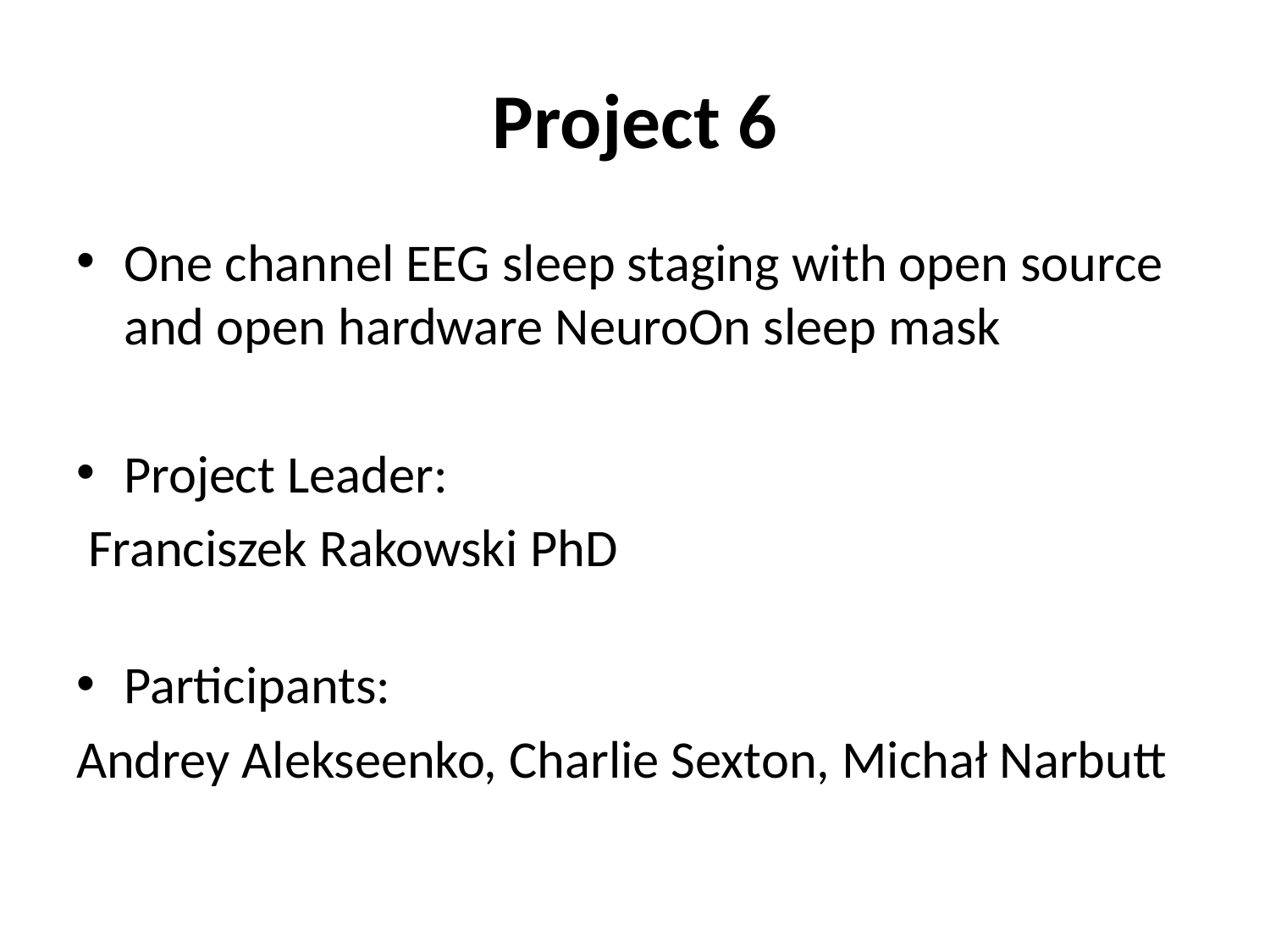

# Project 6
One channel EEG sleep staging with open source and open hardware NeuroOn sleep mask

Project Leader:
 Franciszek Rakowski PhD

Participants:
Andrey Alekseenko, Charlie Sexton, Michał Narbutt